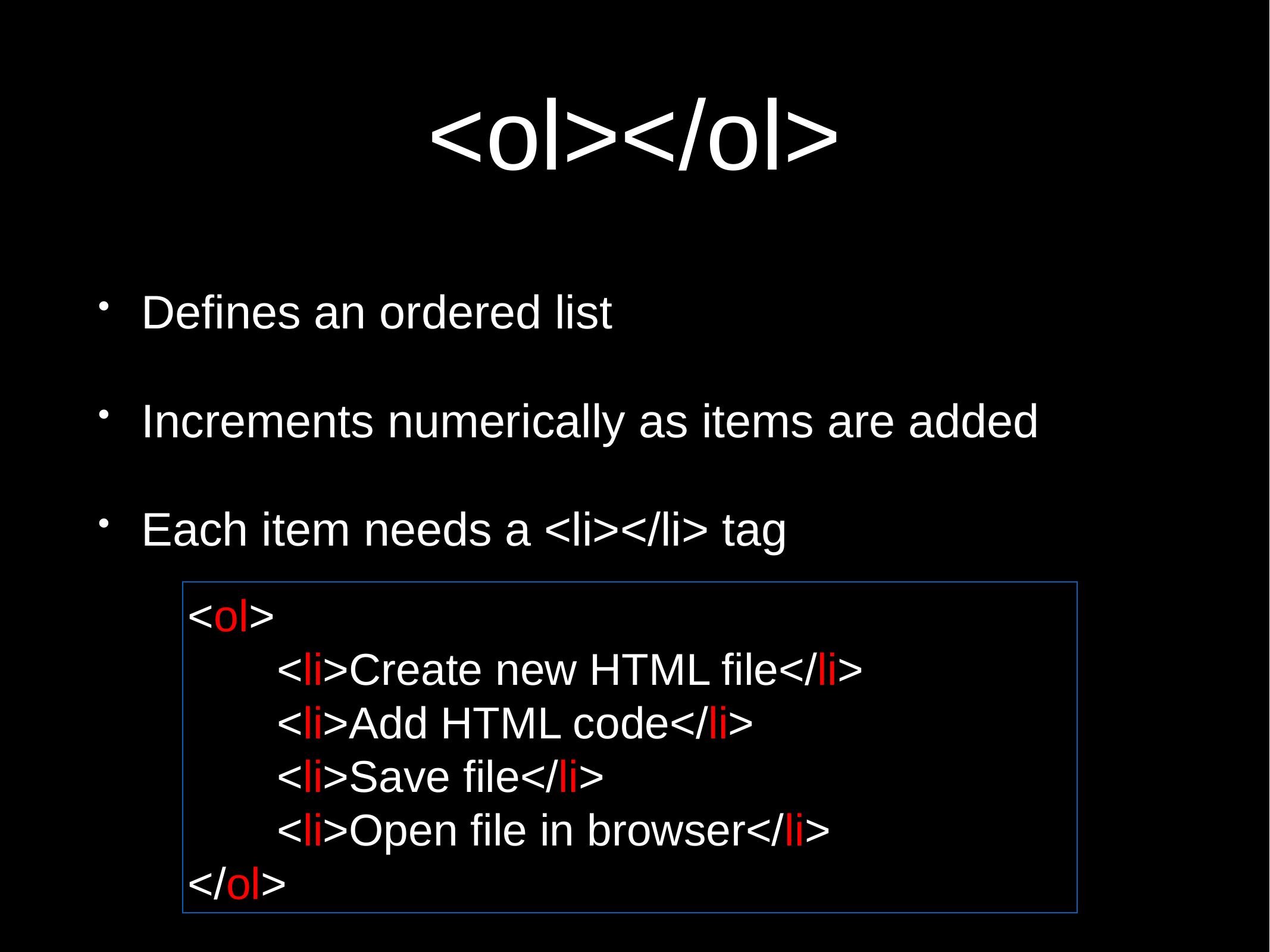

# <ol></ol>
Defines an ordered list
Increments numerically as items are added
Each item needs a <li></li> tag
<ol>
	<li>Create new HTML file</li>
	<li>Add HTML code</li>
	<li>Save file</li>
	<li>Open file in browser</li>
</ol>